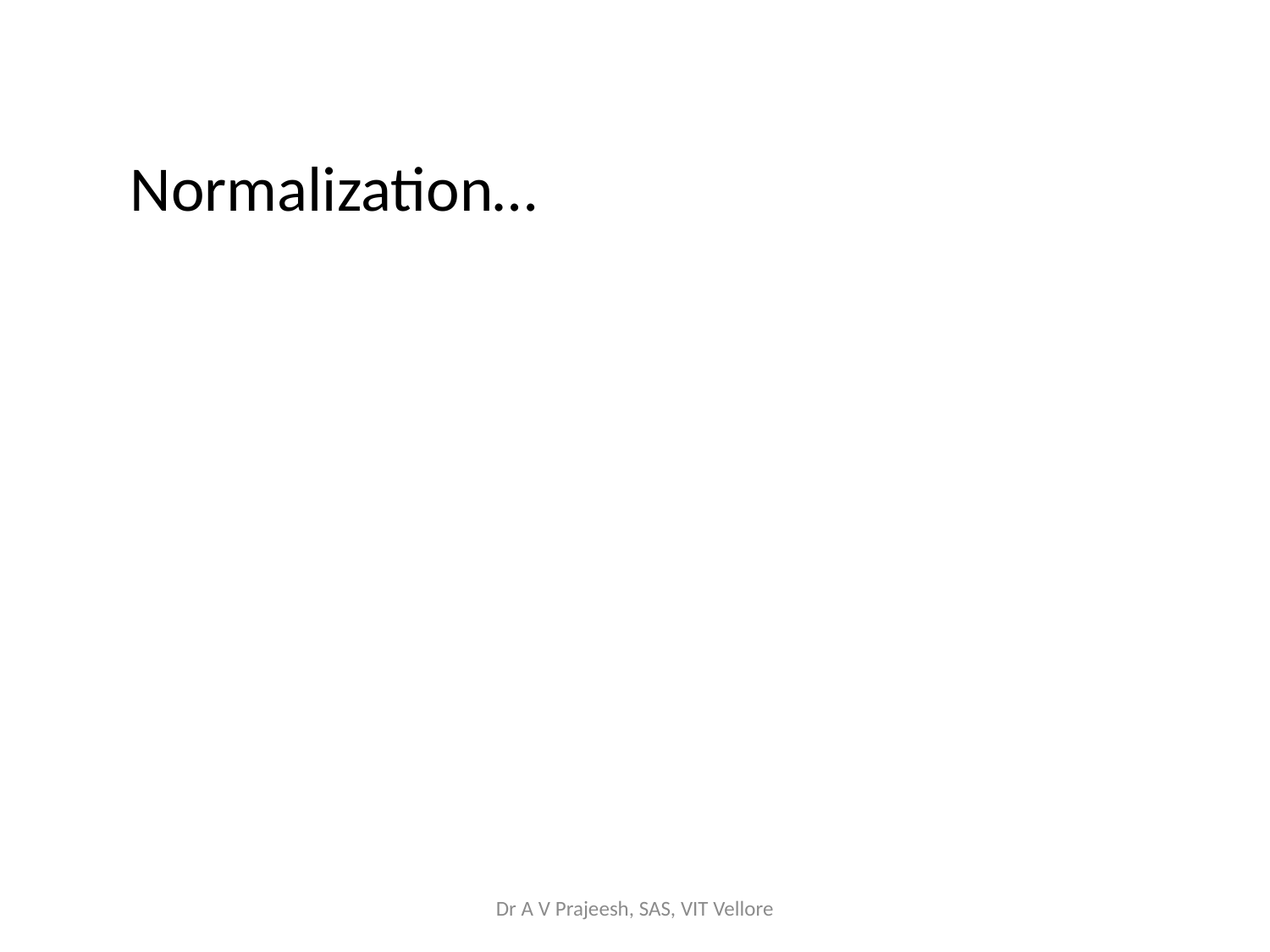

Normalization…
Dr A V Prajeesh, SAS, VIT Vellore